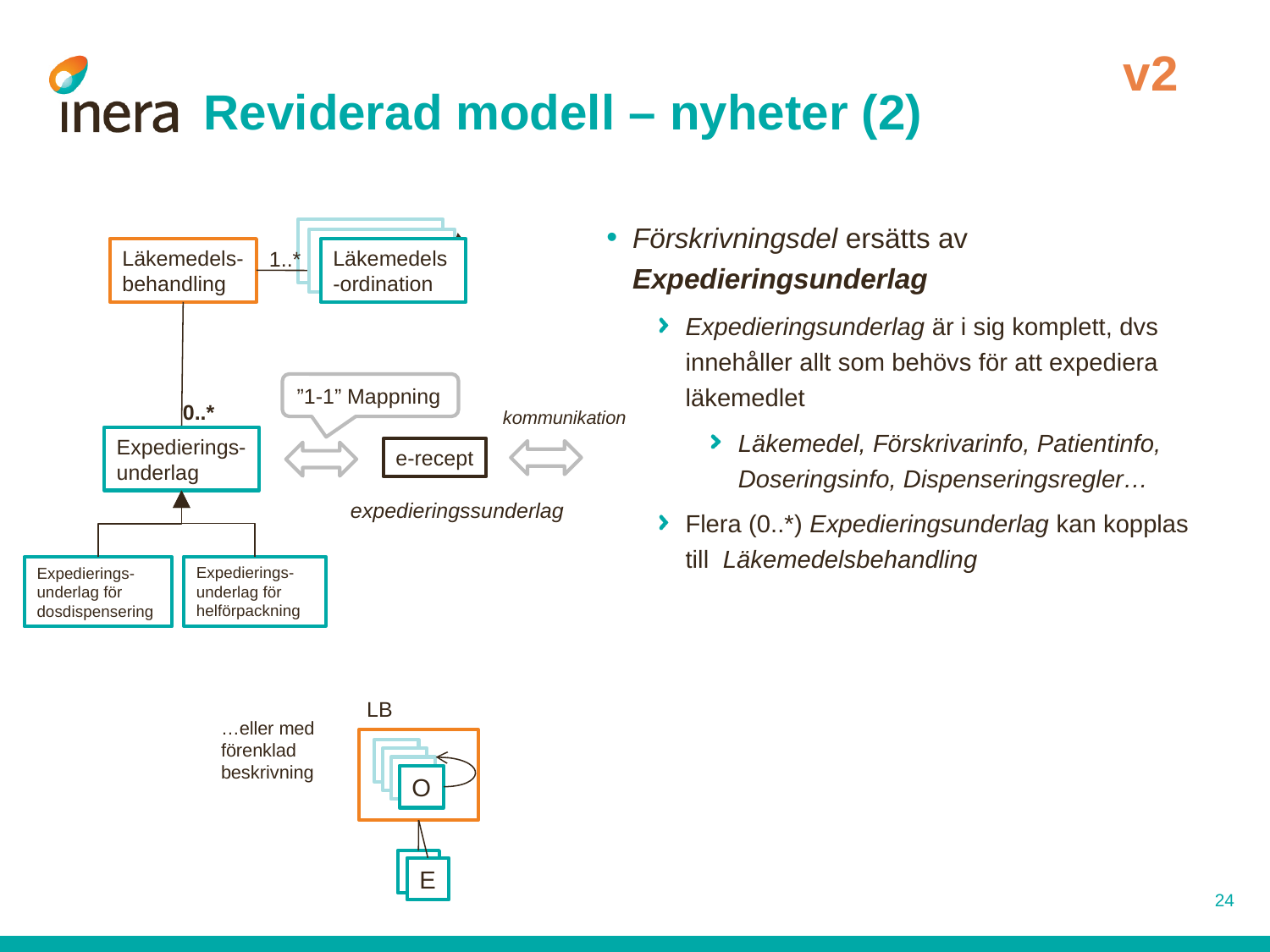

v2
# Reviderad modell – nyheter (2)
Förskrivningsdel ersätts av Expedieringsunderlag
Expedieringsunderlag är i sig komplett, dvs innehåller allt som behövs för att expediera läkemedlet
Läkemedel, Förskrivarinfo, Patientinfo, Doseringsinfo, Dispenseringsregler…
Flera (0..*) Expedieringsunderlag kan kopplas till  Läkemedelsbehandling
Läkemedels-ordination
Läkemedels-ordination
Läkemedels-
behandling
Läkemedels-ordination
1..*
”1-1” Mappning
0..*
kommunikation
Expedierings-
underlag
e-recept
expedieringssunderlag

Expedierings-
underlag för
helförpackning
Expedierings-
underlag för dosdispensering
LB
…eller med förenklad beskrivning

O
O
O
O
E
E
24